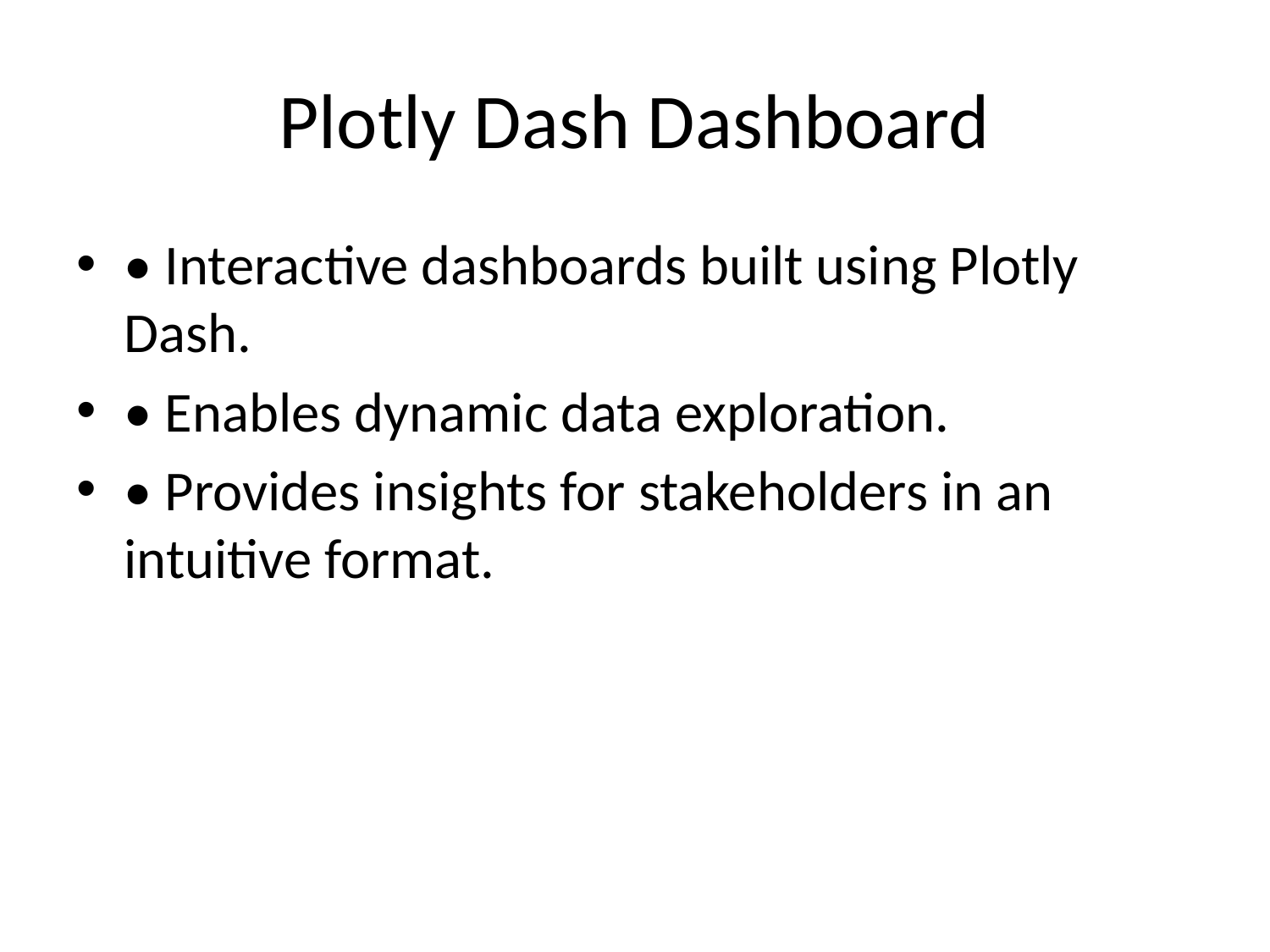

# Plotly Dash Dashboard
• Interactive dashboards built using Plotly Dash.
• Enables dynamic data exploration.
• Provides insights for stakeholders in an intuitive format.